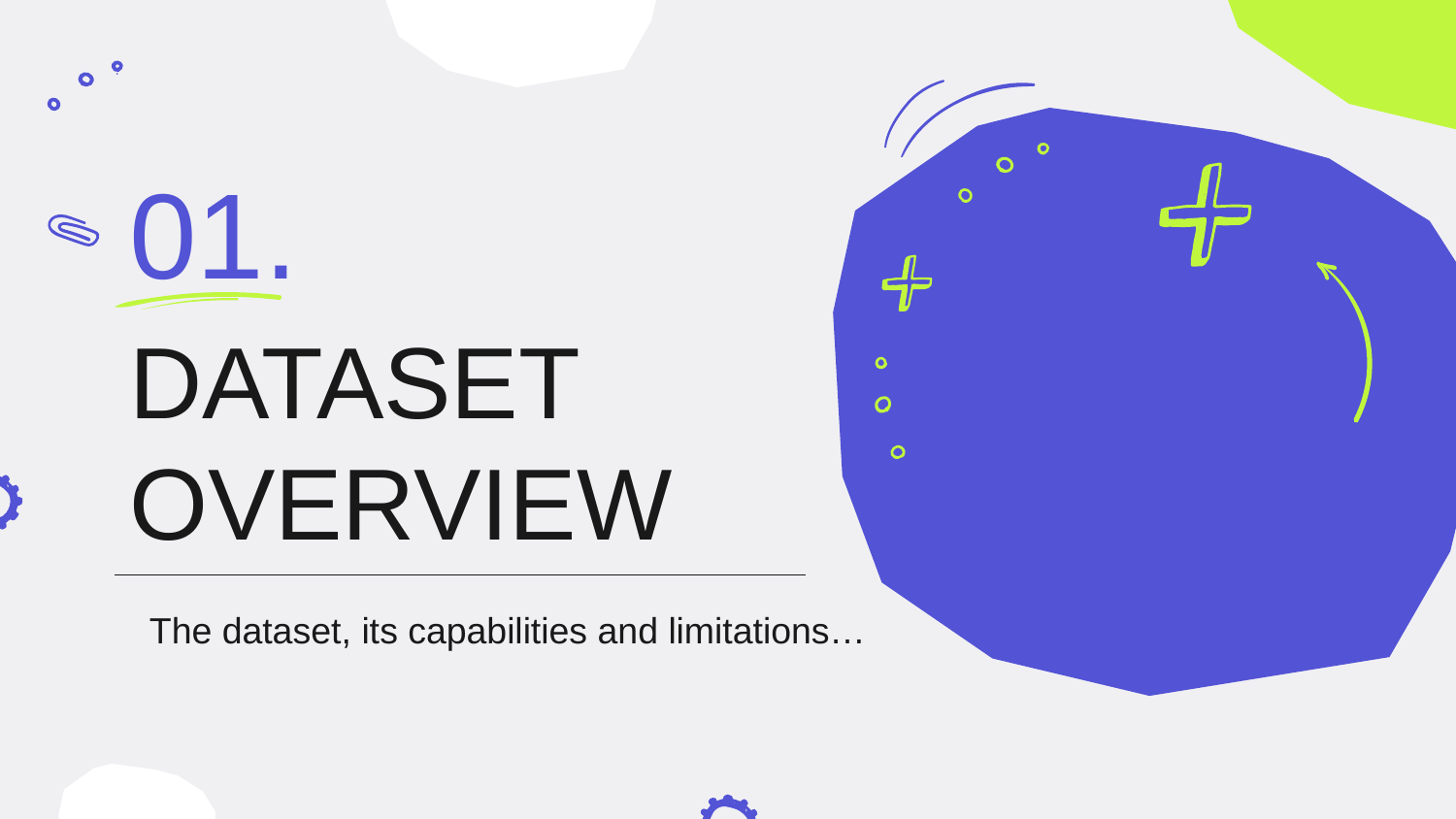

01.

# DATASET OVERVIEW

The dataset, its capabilities and limitations…